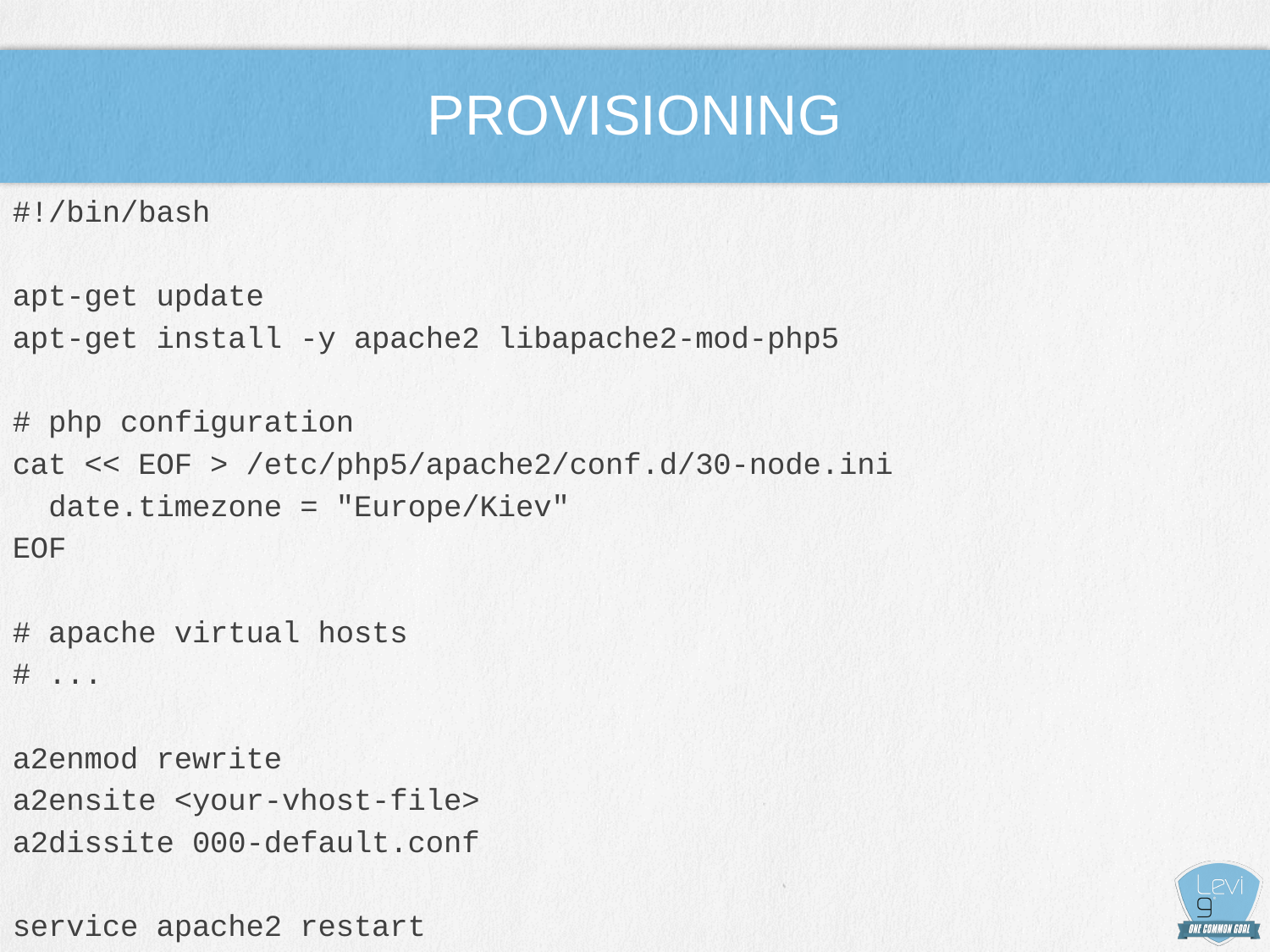

# Provisioning
#!/bin/bash

apt-get update
apt-get install -y apache2 libapache2-mod-php5

# php configuration
cat << EOF > /etc/php5/apache2/conf.d/30-node.ini
  date.timezone = "Europe/Kiev"
EOF

# apache virtual hosts
# ...

a2enmod rewrite
a2ensite <your-vhost-file>
a2dissite 000-default.conf

service apache2 restart